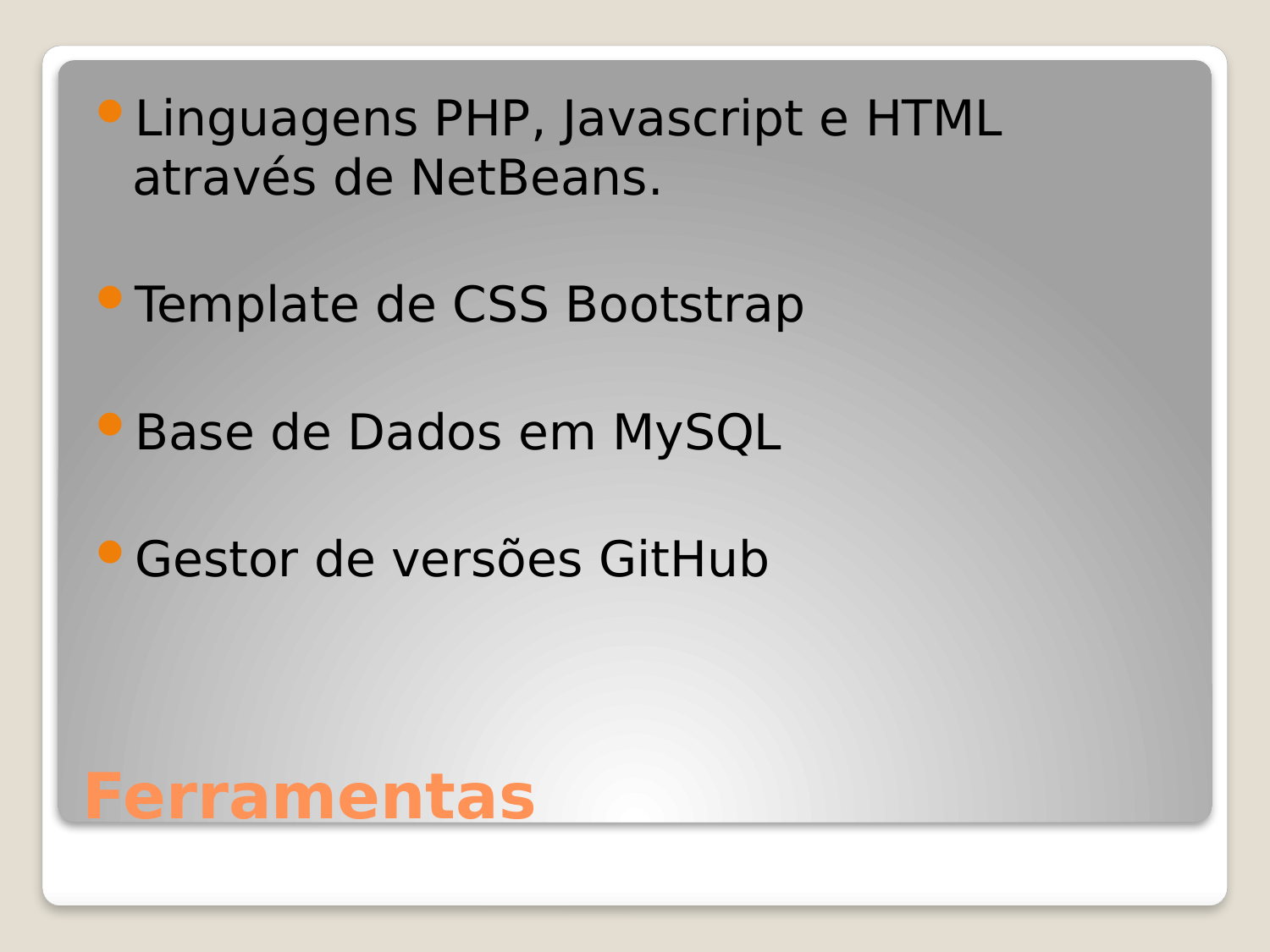

Linguagens PHP, Javascript e HTML através de NetBeans.

Template de CSS Bootstrap

Base de Dados em MySQL

Gestor de versões GitHub
# Ferramentas